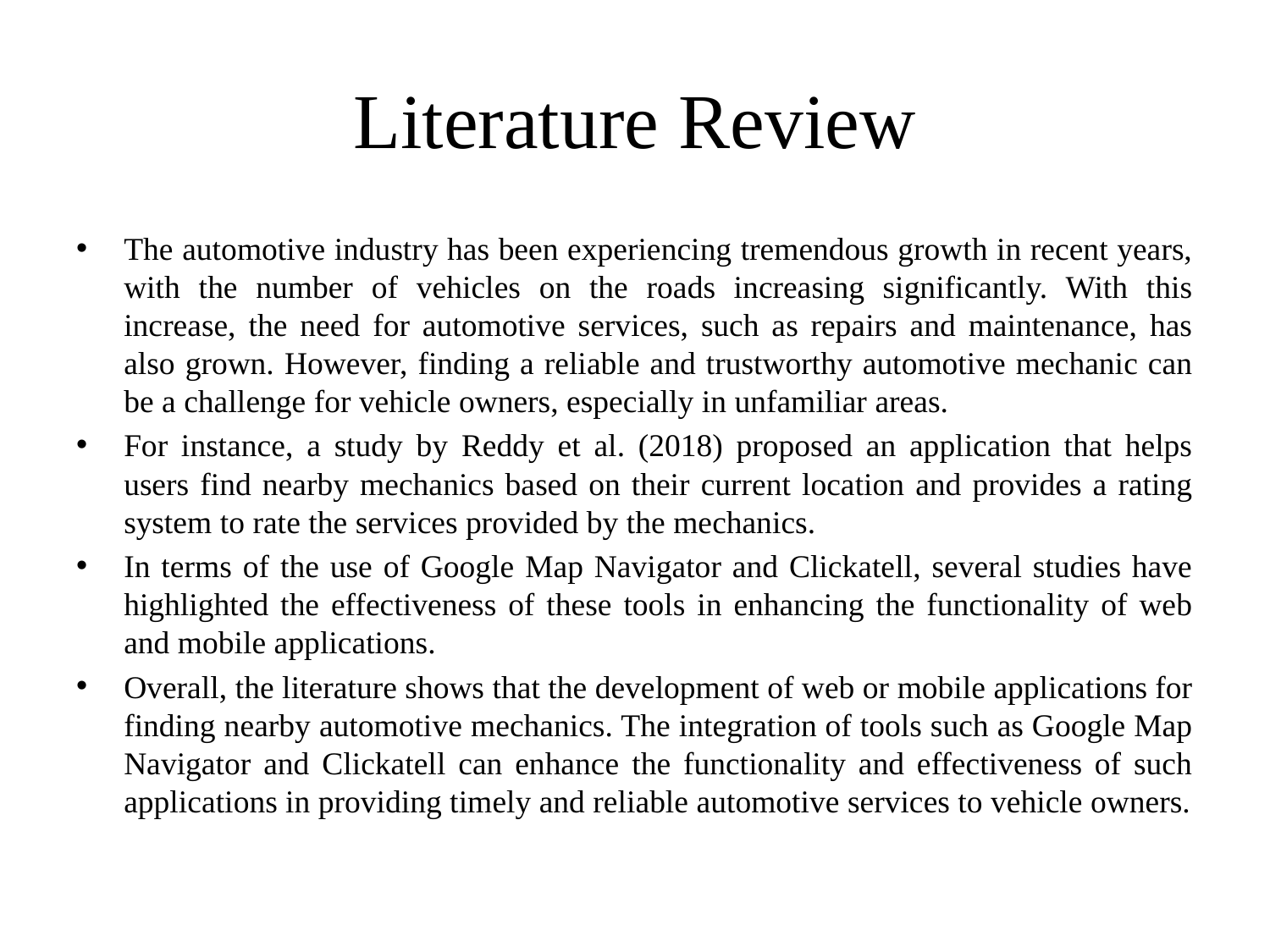

# Literature Review
The automotive industry has been experiencing tremendous growth in recent years, with the number of vehicles on the roads increasing significantly. With this increase, the need for automotive services, such as repairs and maintenance, has also grown. However, finding a reliable and trustworthy automotive mechanic can be a challenge for vehicle owners, especially in unfamiliar areas.
For instance, a study by Reddy et al. (2018) proposed an application that helps users find nearby mechanics based on their current location and provides a rating system to rate the services provided by the mechanics.
In terms of the use of Google Map Navigator and Clickatell, several studies have highlighted the effectiveness of these tools in enhancing the functionality of web and mobile applications.
Overall, the literature shows that the development of web or mobile applications for finding nearby automotive mechanics. The integration of tools such as Google Map Navigator and Clickatell can enhance the functionality and effectiveness of such applications in providing timely and reliable automotive services to vehicle owners.